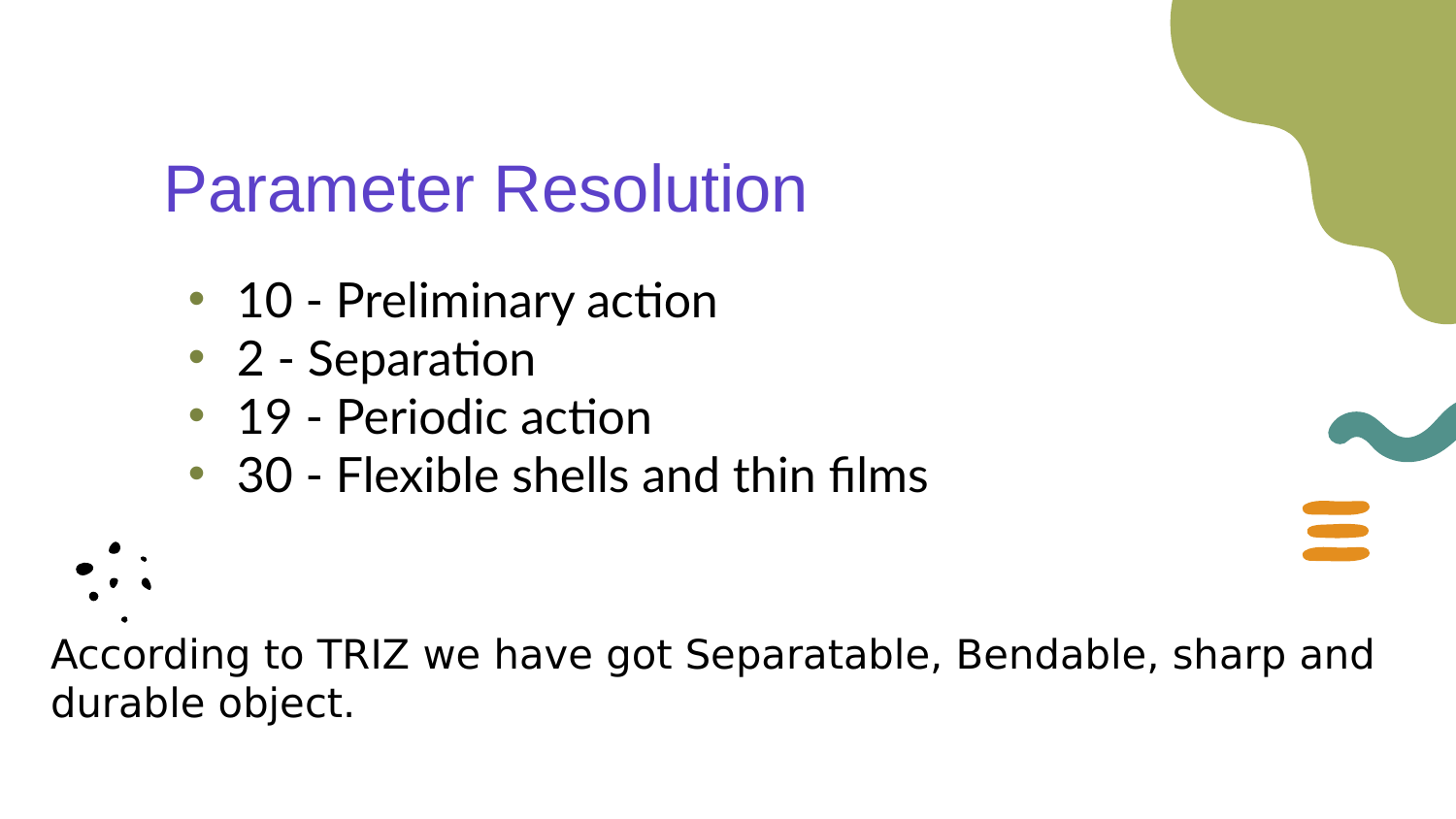

# Parameter Resolution
10 - Preliminary action
2 - Separation
19 - Periodic action
30 - Flexible shells and thin films

According to TRIZ we have got Separatable, Bendable, sharp and durable object.